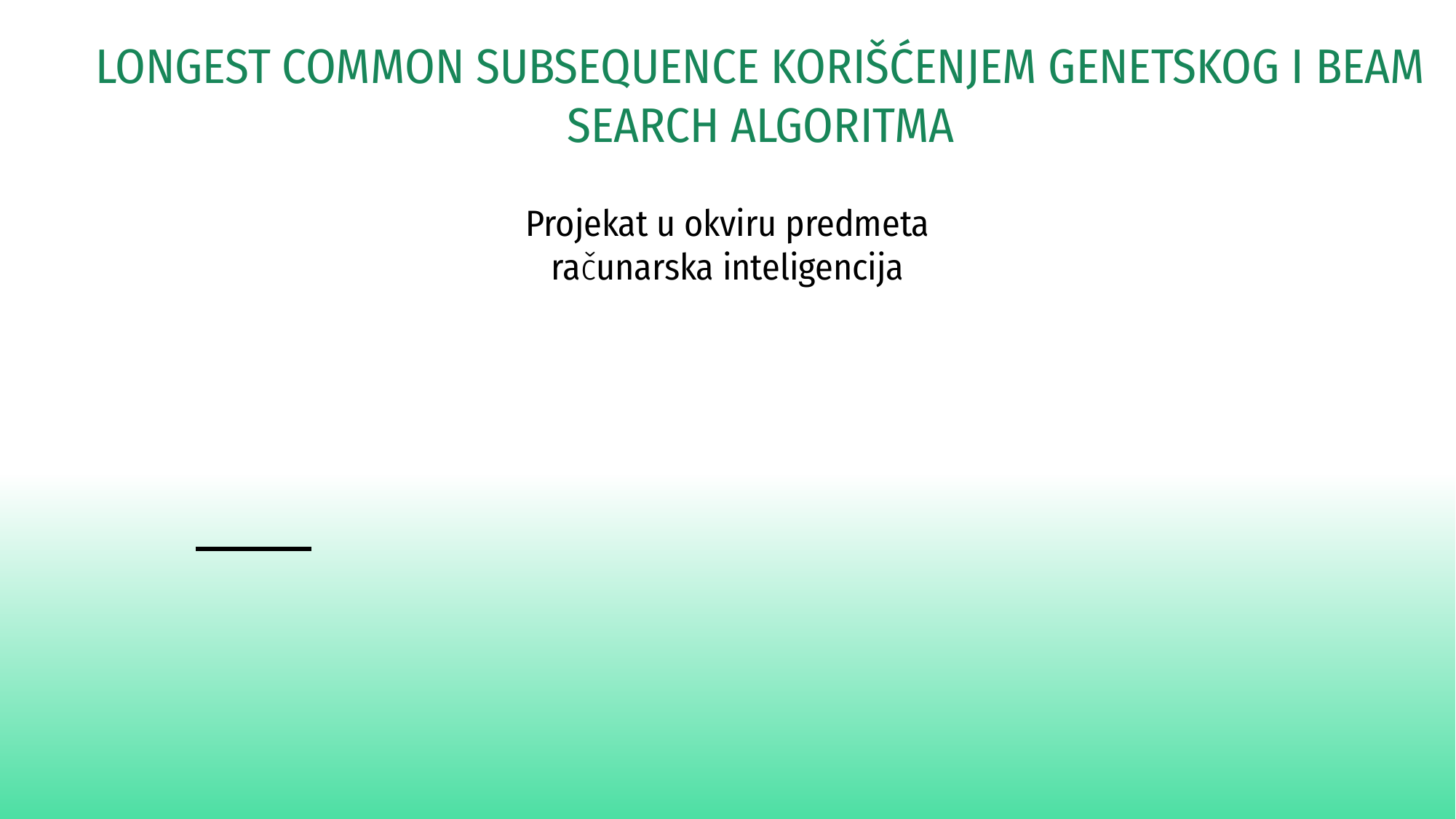

LONGEST COMMON SUBSEQUENCE KORIŠĆENJEM GENETSKOG I BEAM SEARCH ALGORITMA​
Projekat u okviru predmeta računarska inteligencija